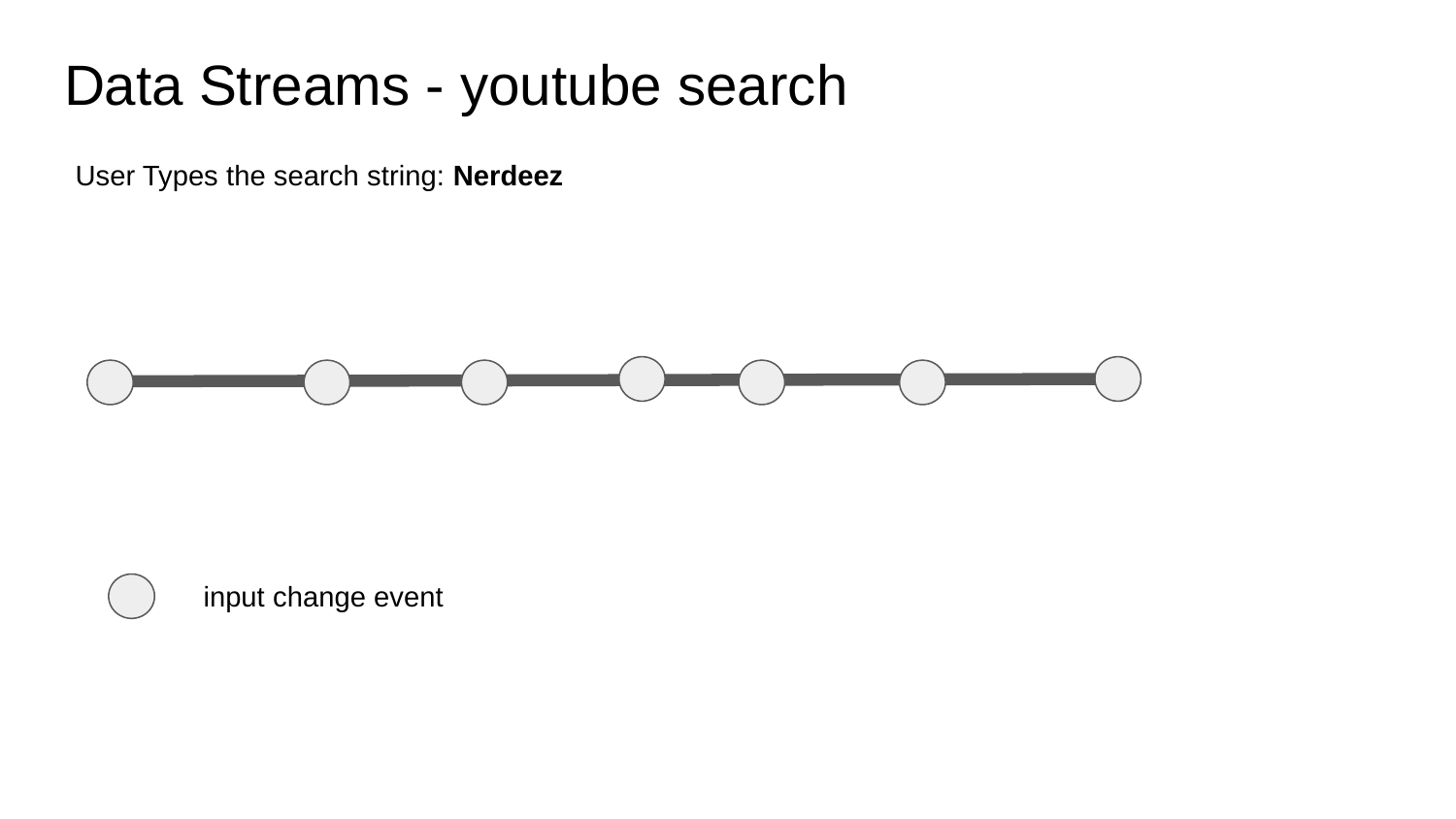

# Data Streams - youtube search
User Types the search string: Nerdeez

input change event